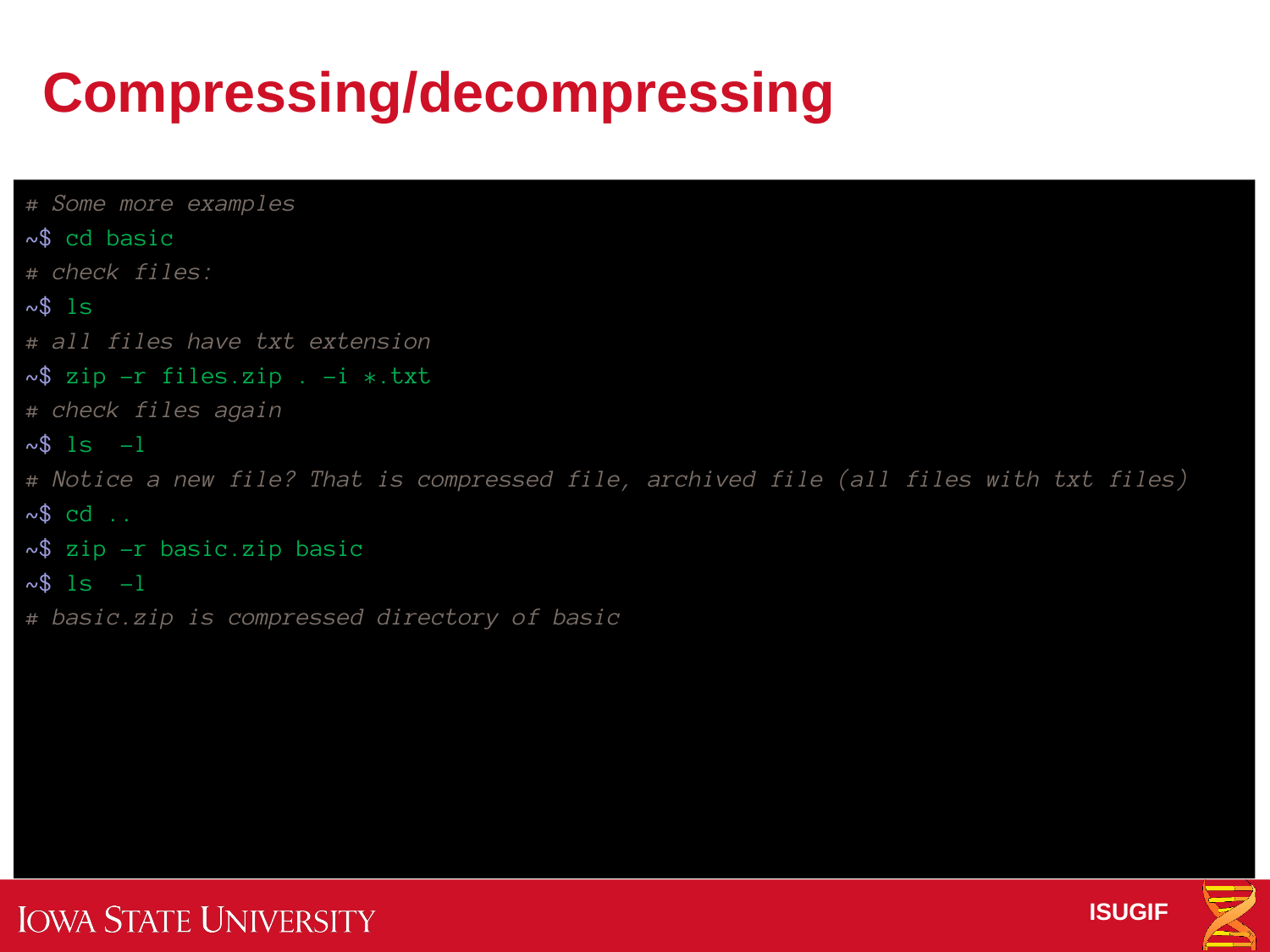

# Compressing/decompressing
# Some more examples
~$ cd basic
# check files:
~$ ls
# all files have txt extension
~$ zip -r files.zip . -i *.txt
# check files again
~$ ls  -l
# Notice a new file? That is compressed file, archived file (all files with txt files)
~$ cd ..
~$ zip -r basic.zip basic
~$ ls  -l
# basic.zip is compressed directory of basic